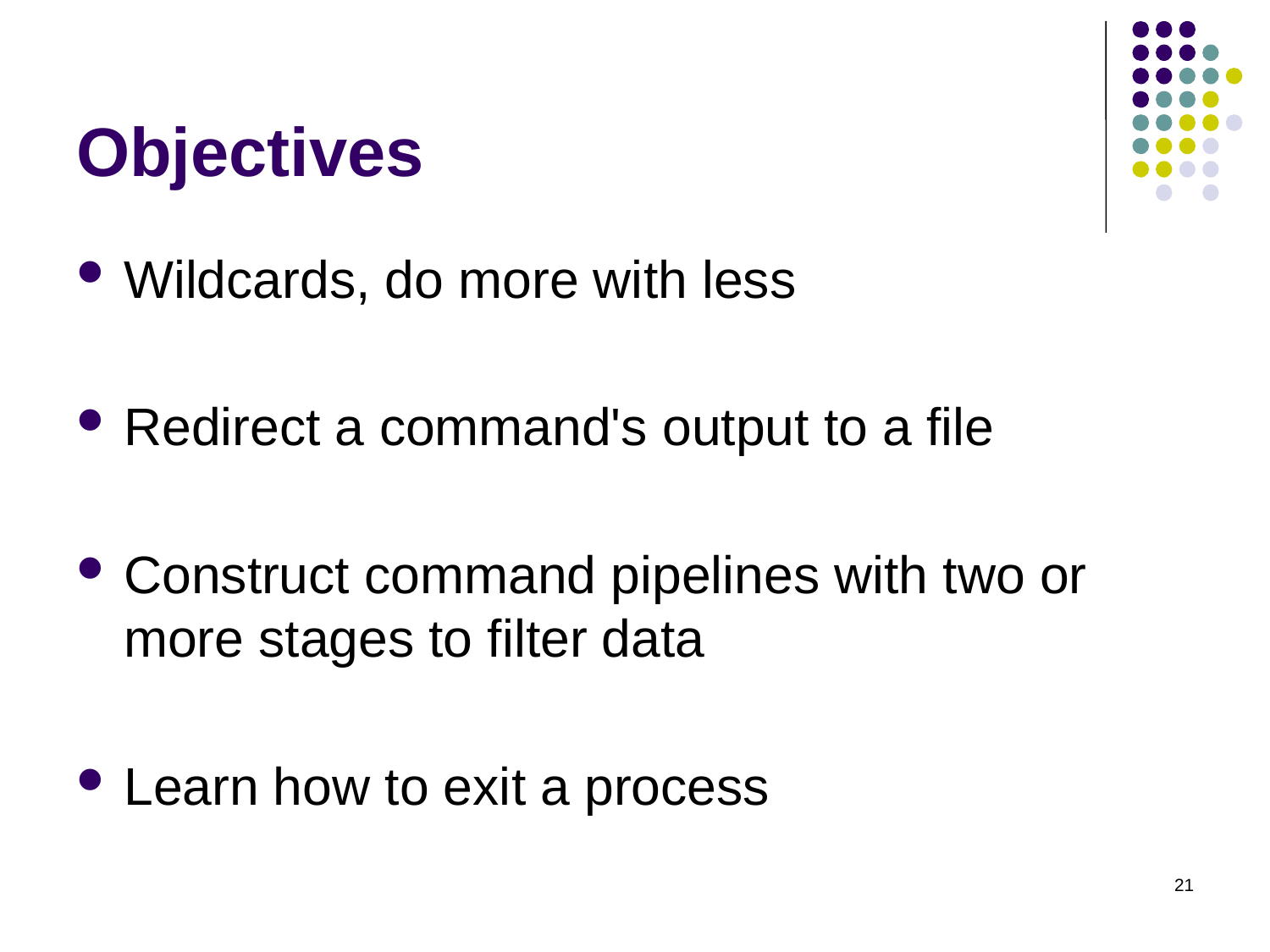

# Objectives
Wildcards, do more with less

Redirect a command's output to a file

Construct command pipelines with two or more stages to filter data

Learn how to exit a process
21